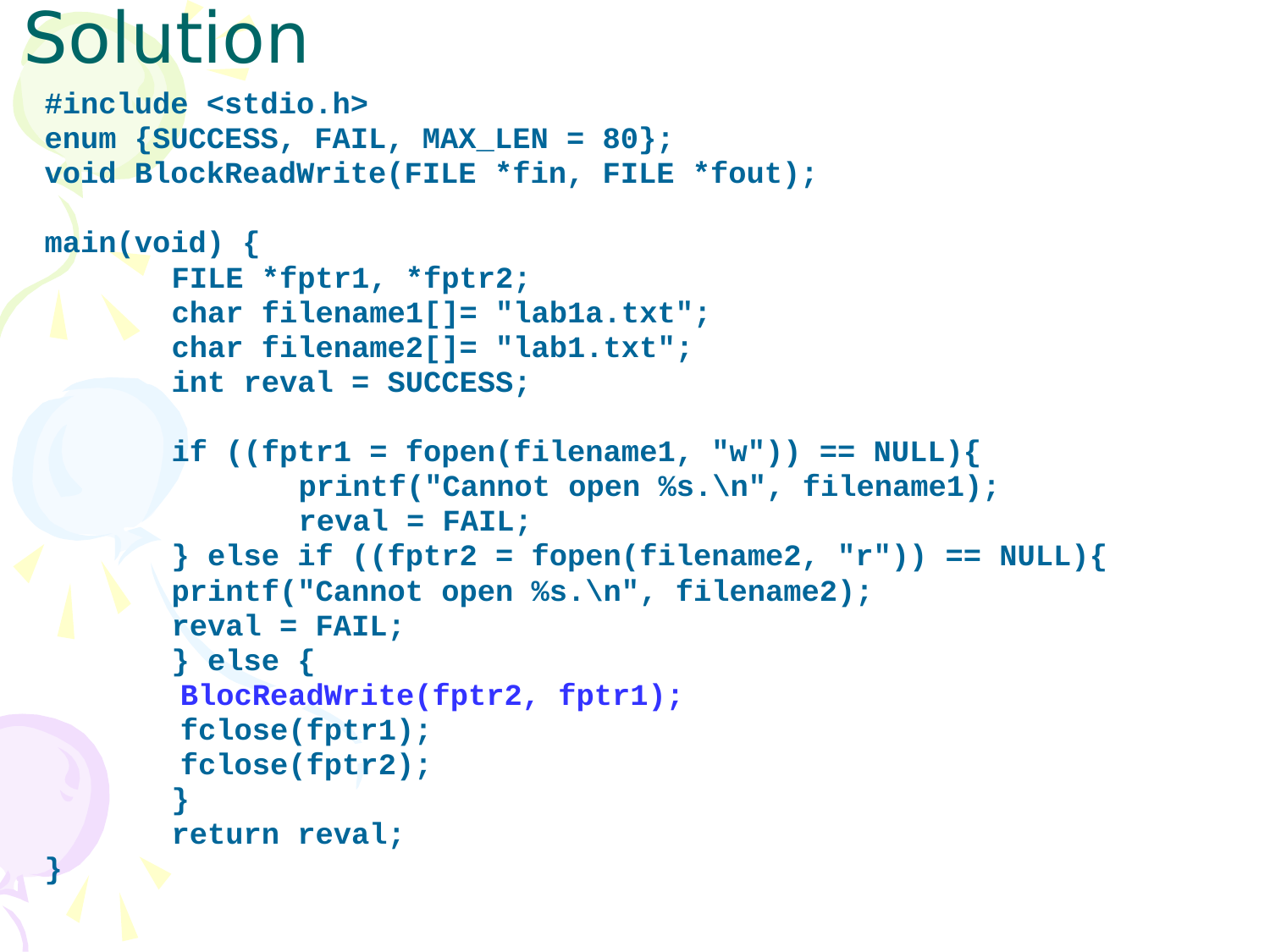

# Solution
#include <stdio.h>
enum {SUCCESS, FAIL, MAX_LEN = 80};
void BlockReadWrite(FILE *fin, FILE *fout);

main(void) {
	FILE *fptr1, *fptr2;
	char filename1[]= "lab1a.txt";
	char filename2[]= "lab1.txt";
	int reval = SUCCESS;

	if ((fptr1 = fopen(filename1, "w")) == NULL){
		printf("Cannot open %s.\n", filename1);
		reval = FAIL;
	} else if ((fptr2 = fopen(filename2, "r")) == NULL){
	printf("Cannot open %s.\n", filename2);
	reval = FAIL;
	} else {
	BlocReadWrite(fptr2, fptr1);
	fclose(fptr1);
	fclose(fptr2);
	}
	return reval;
}